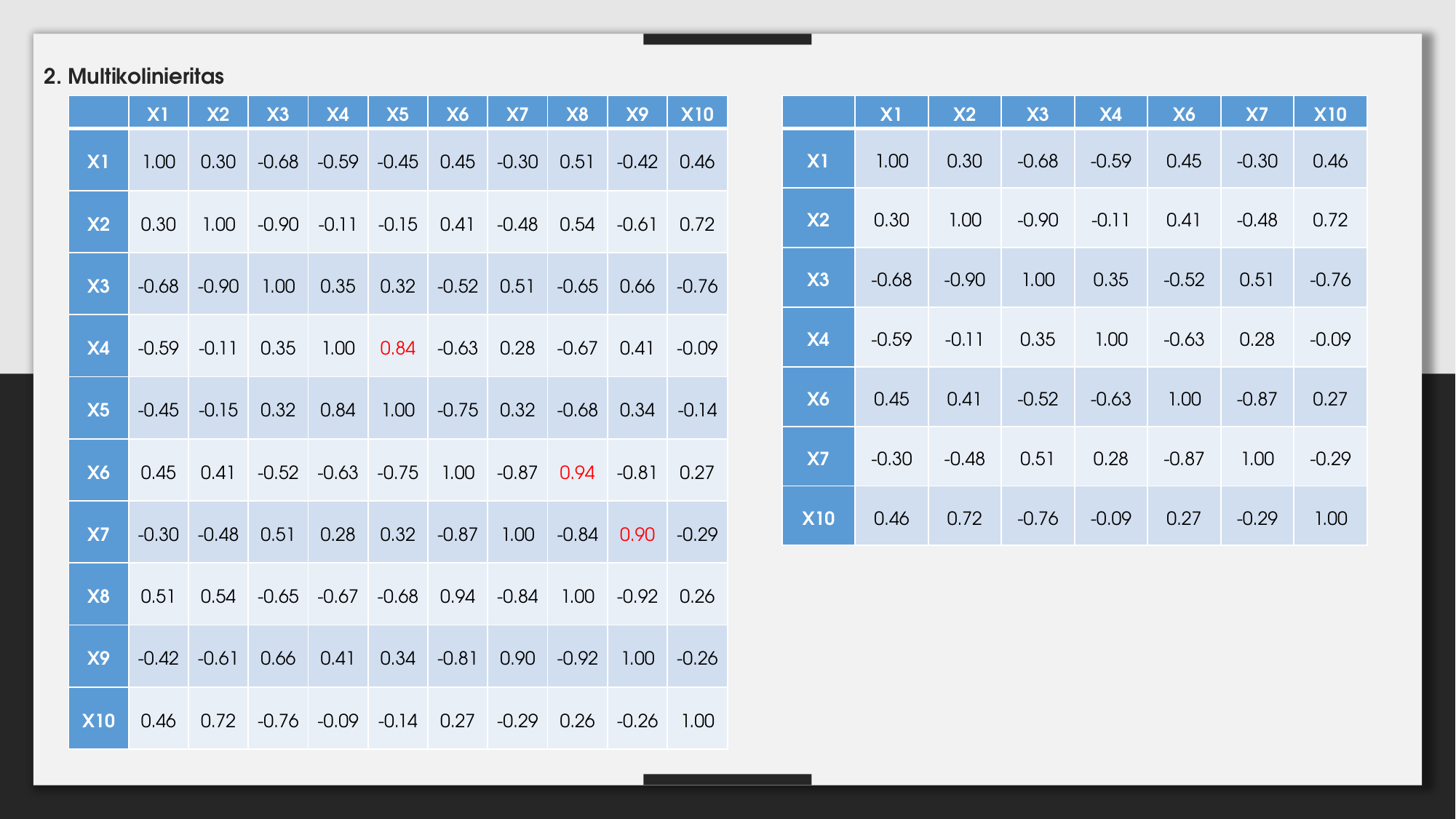

2. Multikolinieritas
|  | X1 | X2 | X3 | X4 | X5 | X6 | X7 | X8 | X9 | X10 |
| --- | --- | --- | --- | --- | --- | --- | --- | --- | --- | --- |
| X1 | 1.00 | 0.30 | -0.68 | -0.59 | -0.45 | 0.45 | -0.30 | 0.51 | -0.42 | 0.46 |
| X2 | 0.30 | 1.00 | -0.90 | -0.11 | -0.15 | 0.41 | -0.48 | 0.54 | -0.61 | 0.72 |
| X3 | -0.68 | -0.90 | 1.00 | 0.35 | 0.32 | -0.52 | 0.51 | -0.65 | 0.66 | -0.76 |
| X4 | -0.59 | -0.11 | 0.35 | 1.00 | 0.84 | -0.63 | 0.28 | -0.67 | 0.41 | -0.09 |
| X5 | -0.45 | -0.15 | 0.32 | 0.84 | 1.00 | -0.75 | 0.32 | -0.68 | 0.34 | -0.14 |
| X6 | 0.45 | 0.41 | -0.52 | -0.63 | -0.75 | 1.00 | -0.87 | 0.94 | -0.81 | 0.27 |
| X7 | -0.30 | -0.48 | 0.51 | 0.28 | 0.32 | -0.87 | 1.00 | -0.84 | 0.90 | -0.29 |
| X8 | 0.51 | 0.54 | -0.65 | -0.67 | -0.68 | 0.94 | -0.84 | 1.00 | -0.92 | 0.26 |
| X9 | -0.42 | -0.61 | 0.66 | 0.41 | 0.34 | -0.81 | 0.90 | -0.92 | 1.00 | -0.26 |
| X10 | 0.46 | 0.72 | -0.76 | -0.09 | -0.14 | 0.27 | -0.29 | 0.26 | -0.26 | 1.00 |
|  | X1 | X2 | X3 | X4 | X6 | X7 | X10 |
| --- | --- | --- | --- | --- | --- | --- | --- |
| X1 | 1.00 | 0.30 | -0.68 | -0.59 | 0.45 | -0.30 | 0.46 |
| X2 | 0.30 | 1.00 | -0.90 | -0.11 | 0.41 | -0.48 | 0.72 |
| X3 | -0.68 | -0.90 | 1.00 | 0.35 | -0.52 | 0.51 | -0.76 |
| X4 | -0.59 | -0.11 | 0.35 | 1.00 | -0.63 | 0.28 | -0.09 |
| X6 | 0.45 | 0.41 | -0.52 | -0.63 | 1.00 | -0.87 | 0.27 |
| X7 | -0.30 | -0.48 | 0.51 | 0.28 | -0.87 | 1.00 | -0.29 |
| X10 | 0.46 | 0.72 | -0.76 | -0.09 | 0.27 | -0.29 | 1.00 |